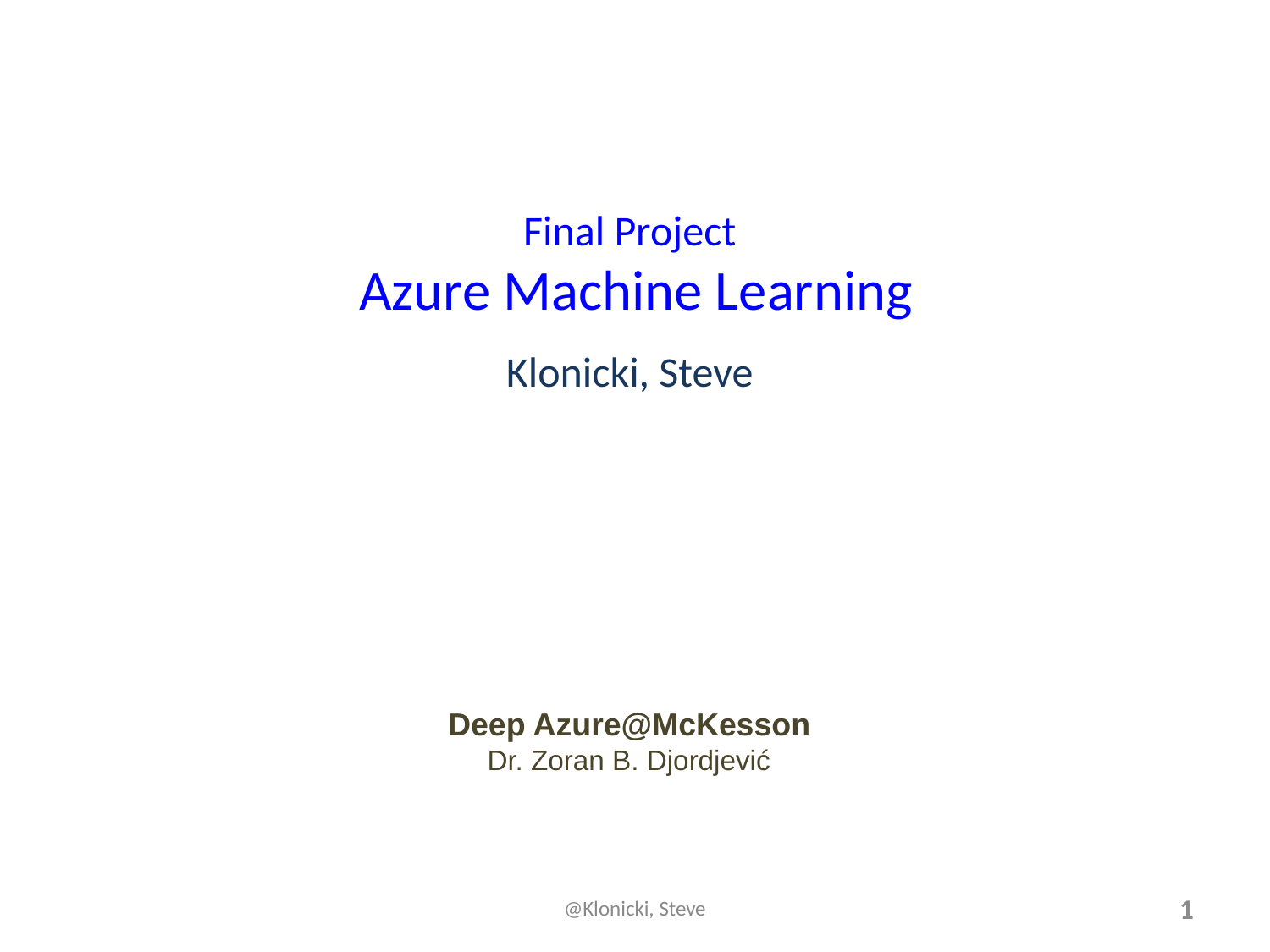

# Final Project Azure Machine Learning
Klonicki, Steve

Deep Azure@McKesson
Dr. Zoran B. Djordjević

@Klonicki, Steve
1